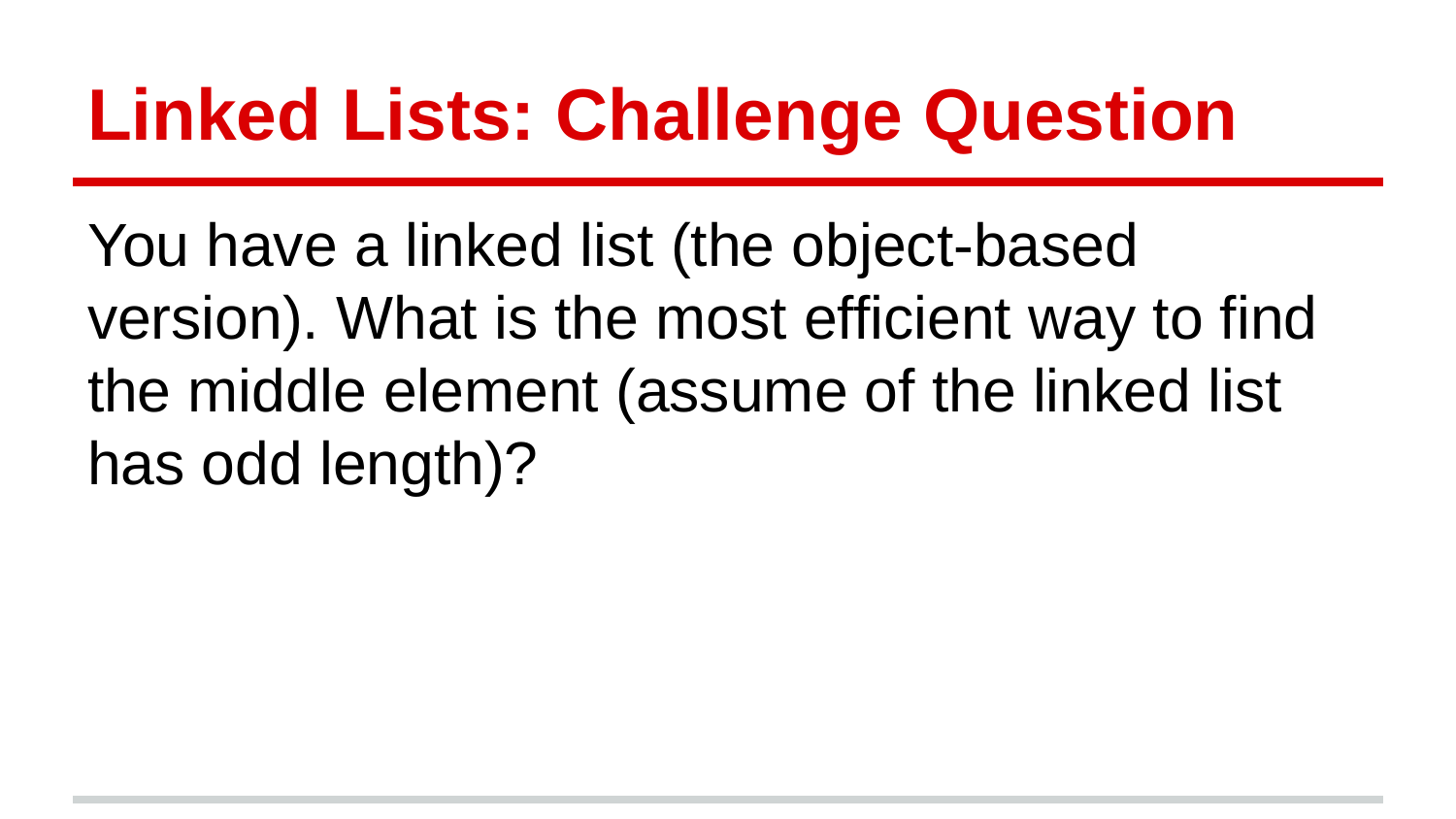

# Linked Lists: Challenge Question
You have a linked list (the object-based version). What is the most efficient way to find the middle element (assume of the linked list has odd length)?